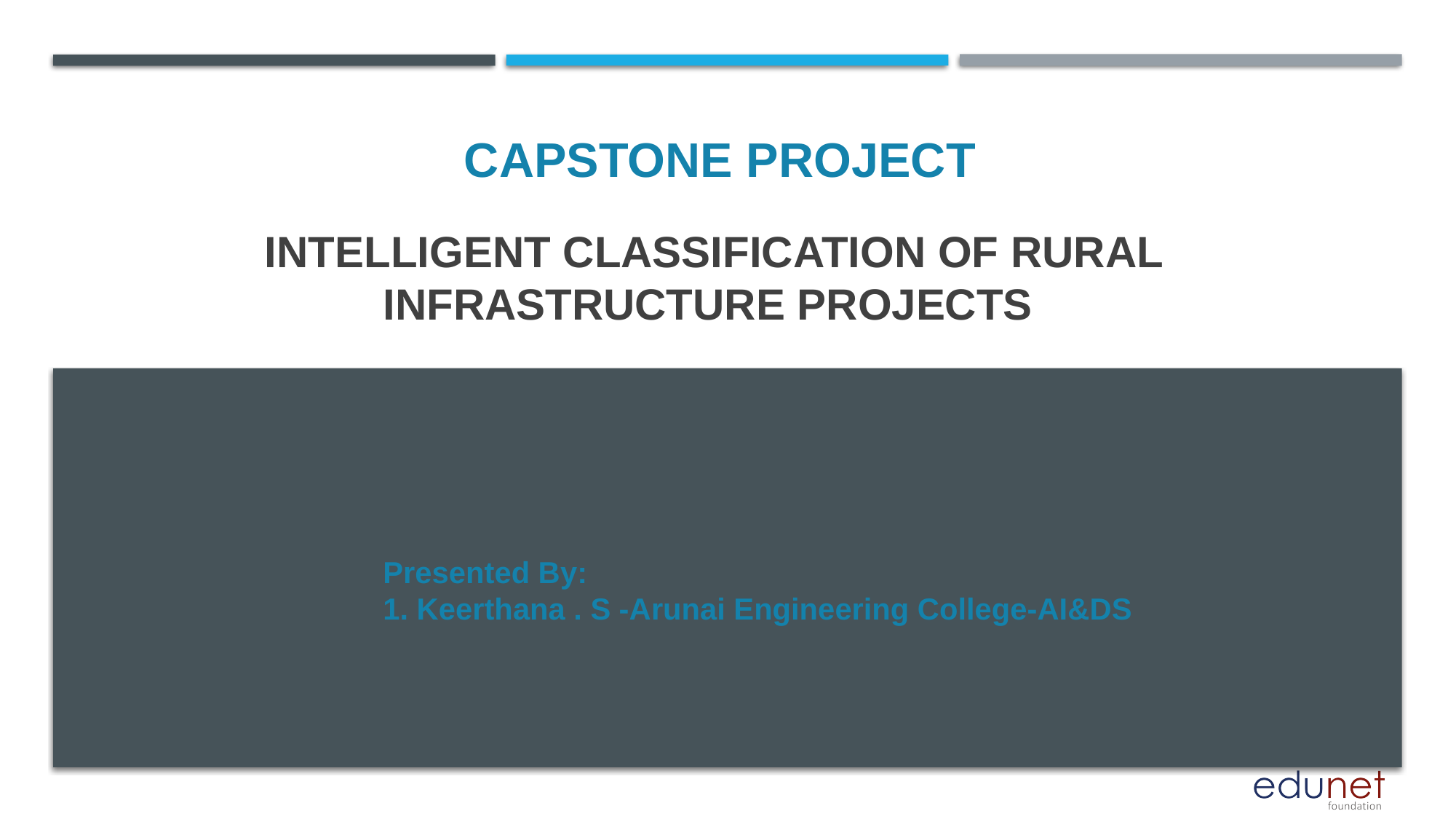

CAPSTONE PROJECT
# Intelligent Classification of Rural Infrastructure Projects
Presented By:
1. Keerthana . S -Arunai Engineering College-AI&DS